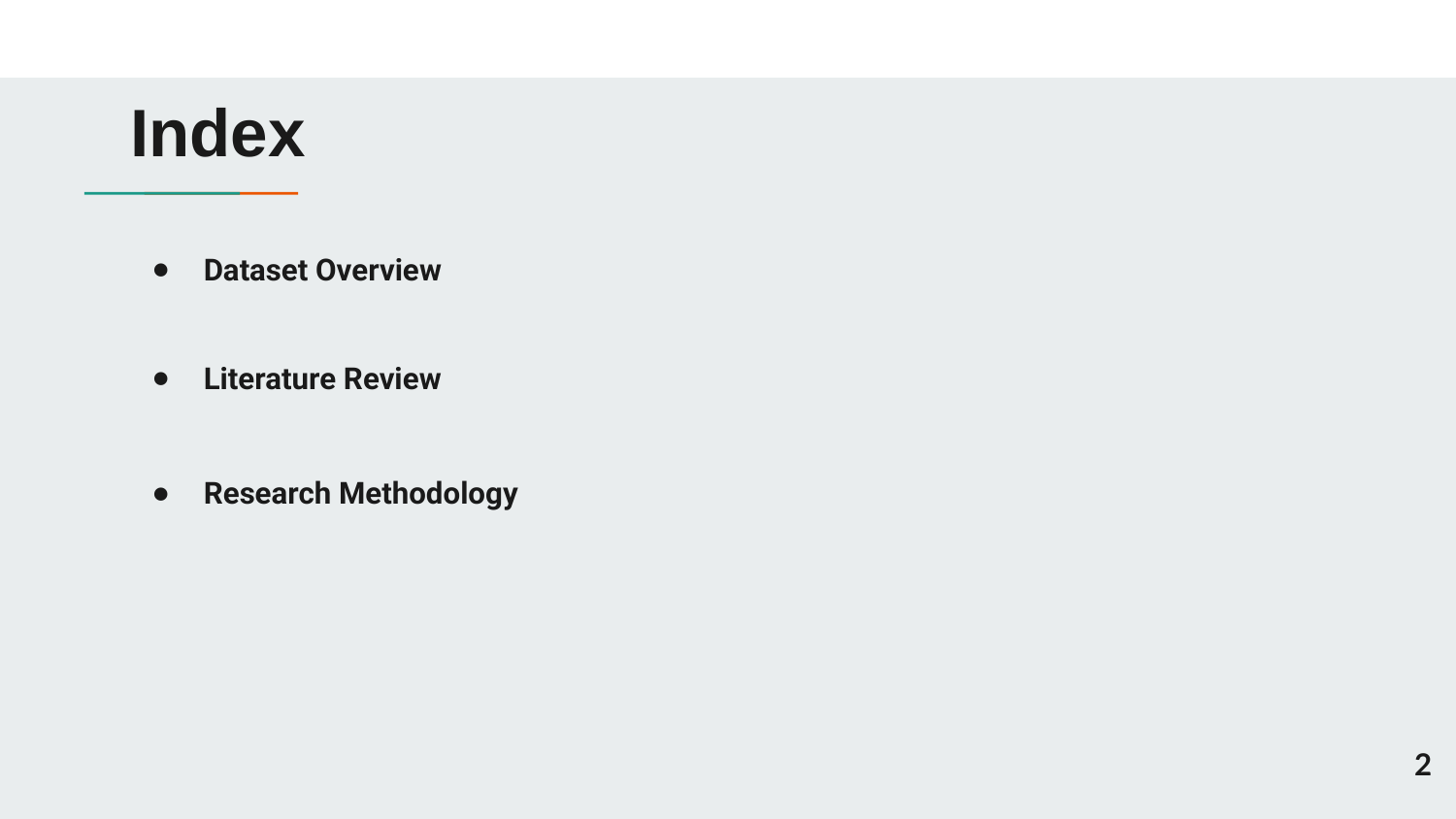

# Index
Dataset Overview

Literature Review

Research Methodology
2